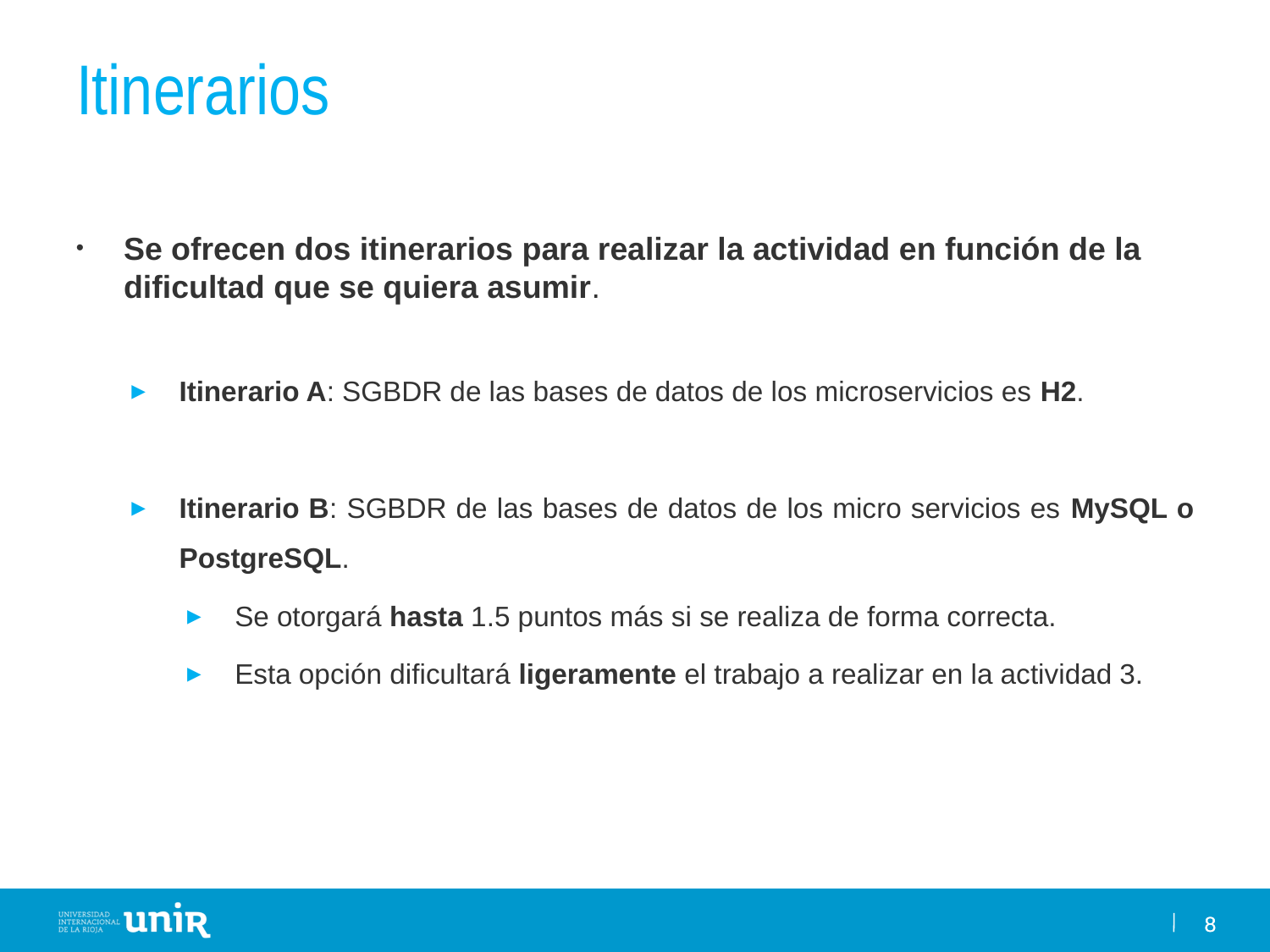

# Itinerarios
Se ofrecen dos itinerarios para realizar la actividad en función de la dificultad que se quiera asumir.

Itinerario A: SGBDR de las bases de datos de los microservicios es H2.

Itinerario B: SGBDR de las bases de datos de los micro servicios es MySQL o PostgreSQL.
Se otorgará hasta 1.5 puntos más si se realiza de forma correcta.
Esta opción dificultará ligeramente el trabajo a realizar en la actividad 3.

8
8